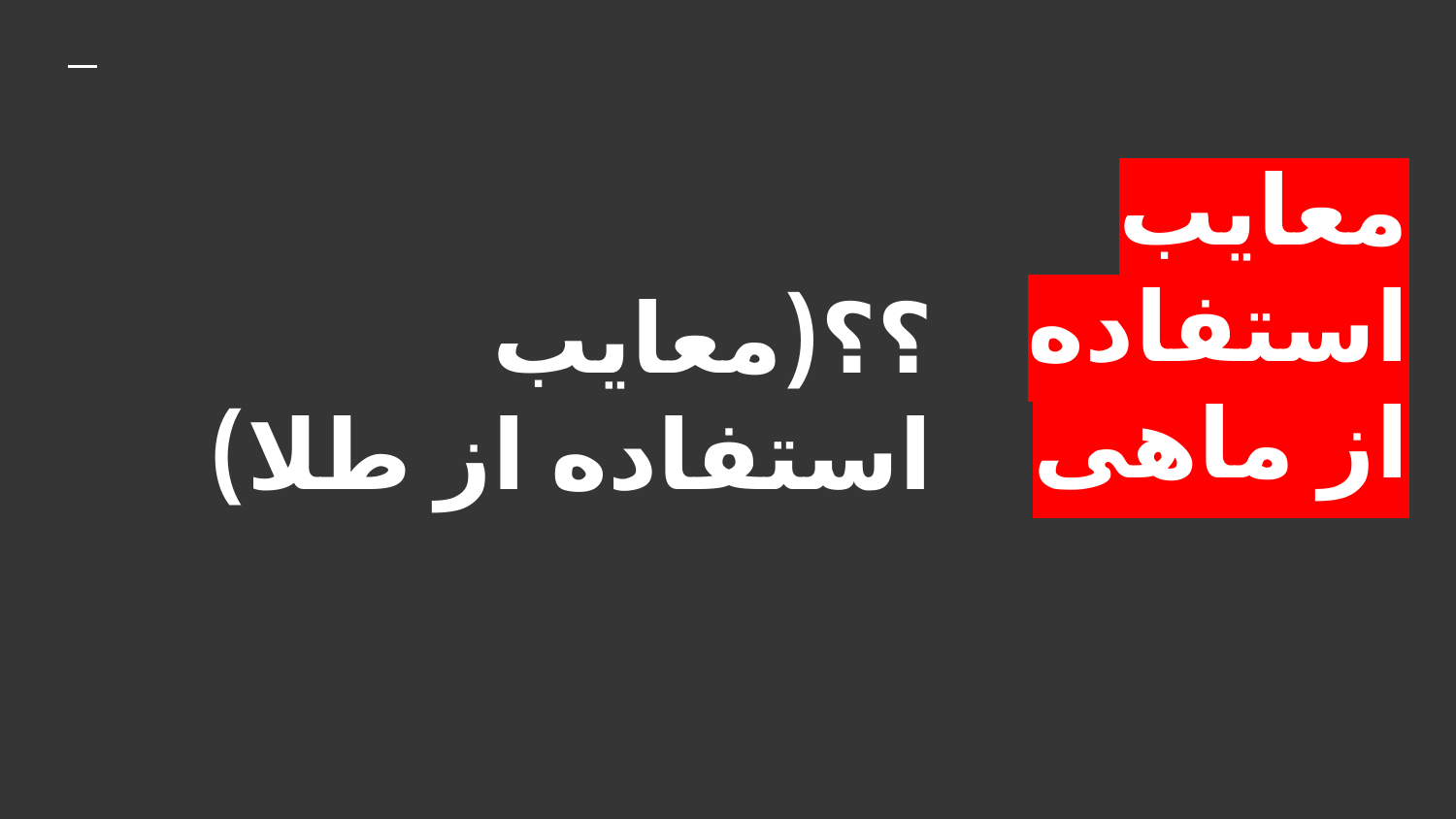

# معایب استفاده از ماهی
؟؟(معایب استفاده از طلا)